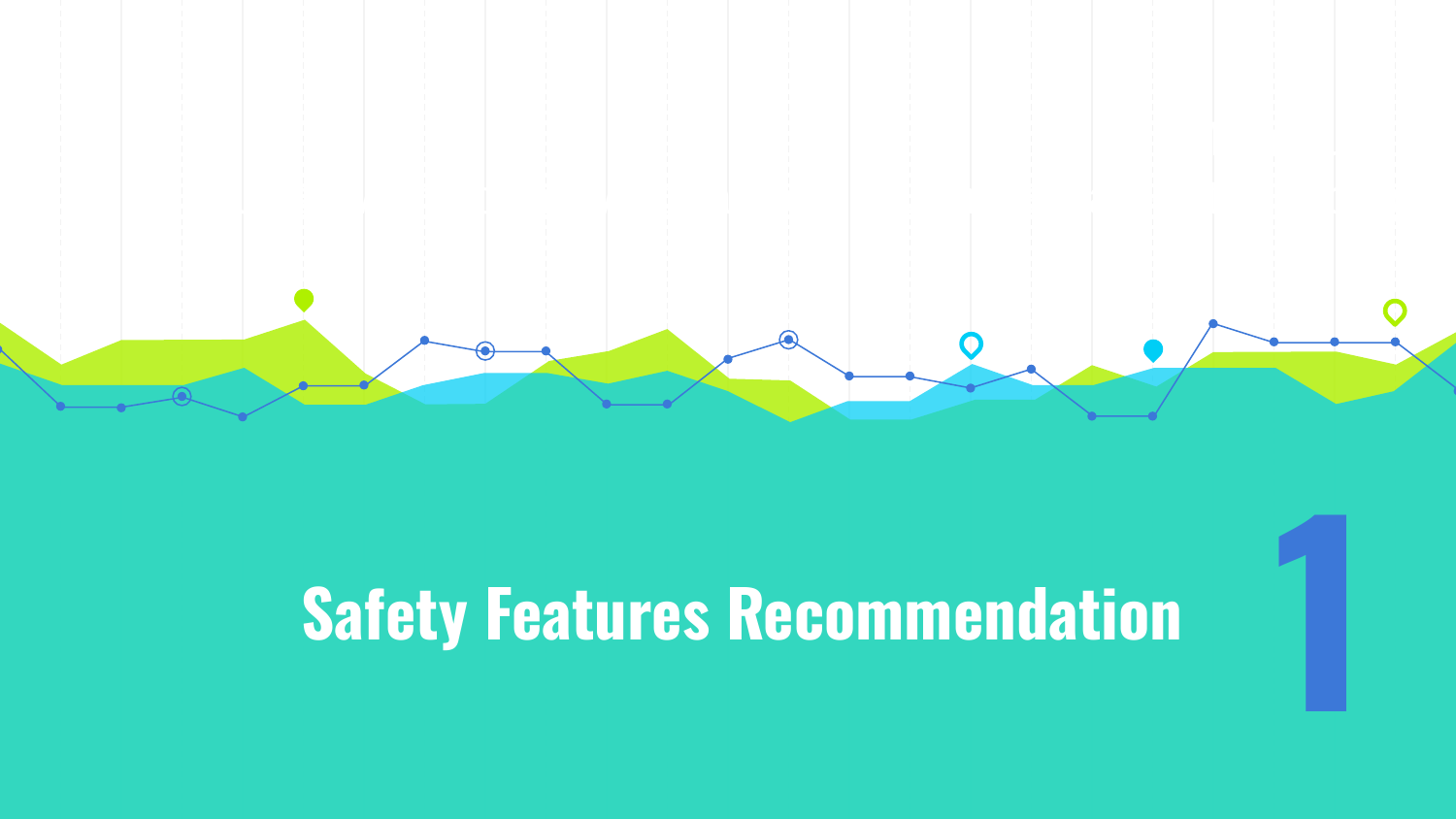

Motivation:
OU is aware of new advances in vehicle safety technology
# Safety Features Recommendation
1